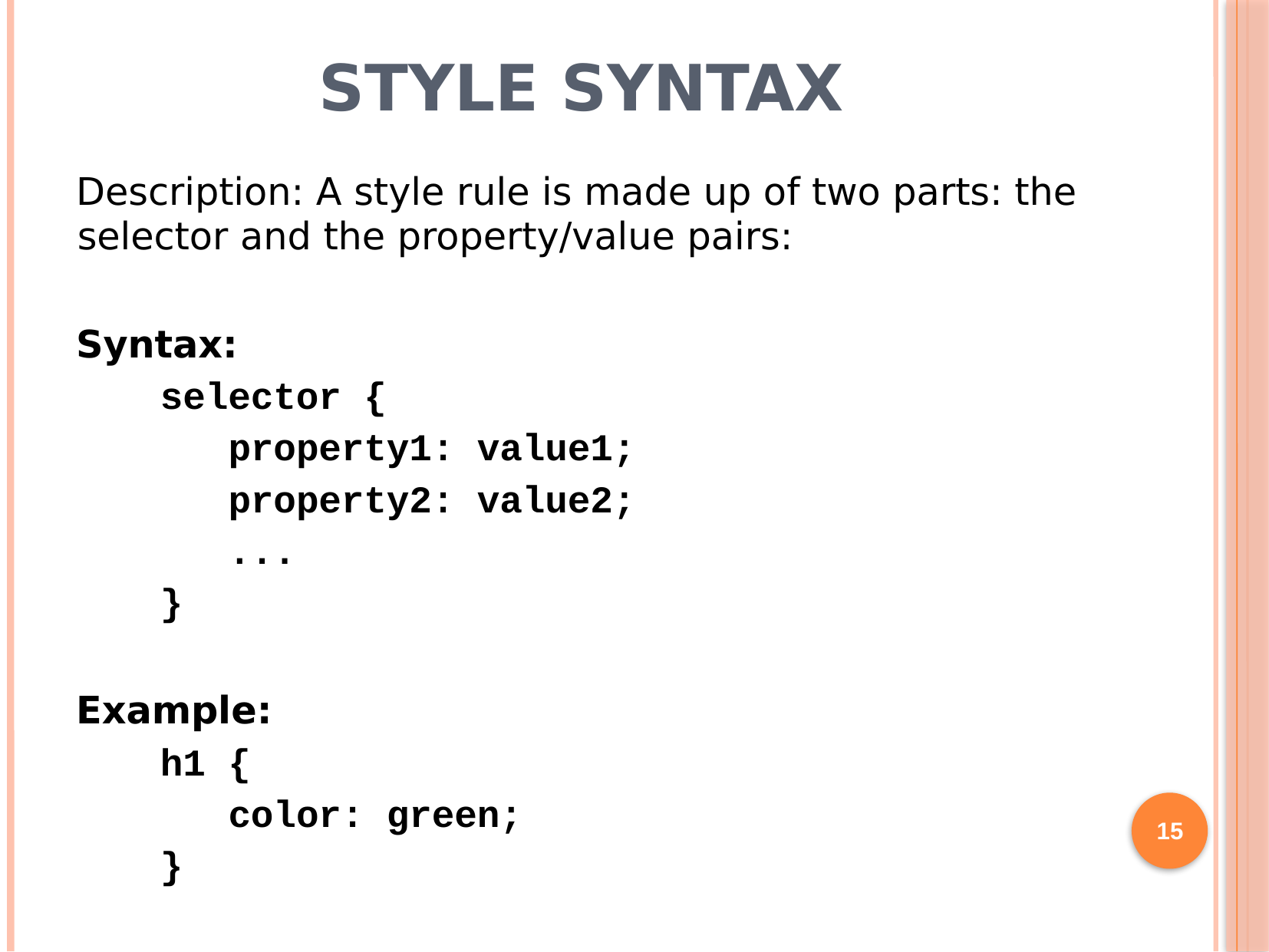

# Style Syntax
Description: A style rule is made up of two parts: the selector and the property/value pairs:

Syntax:
selector {
   property1: value1;
   property2: value2;
   ...
}

Example:
h1 {
   color: green;
}
15